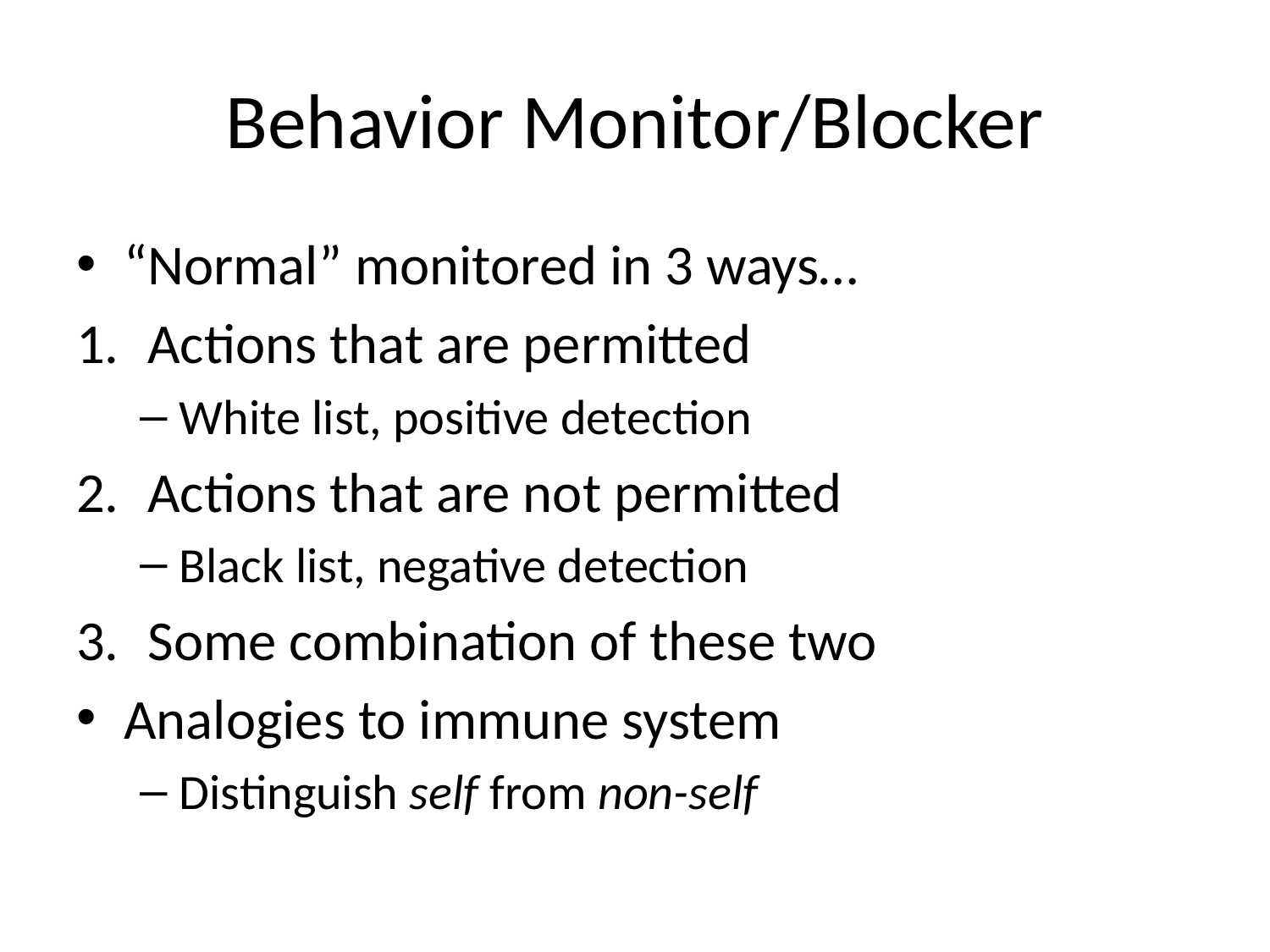

# Behavior Monitor/Blocker
“Normal” monitored in 3 ways…
Actions that are permitted
White list, positive detection
Actions that are not permitted
Black list, negative detection
Some combination of these two
Analogies to immune system
Distinguish self from non-self